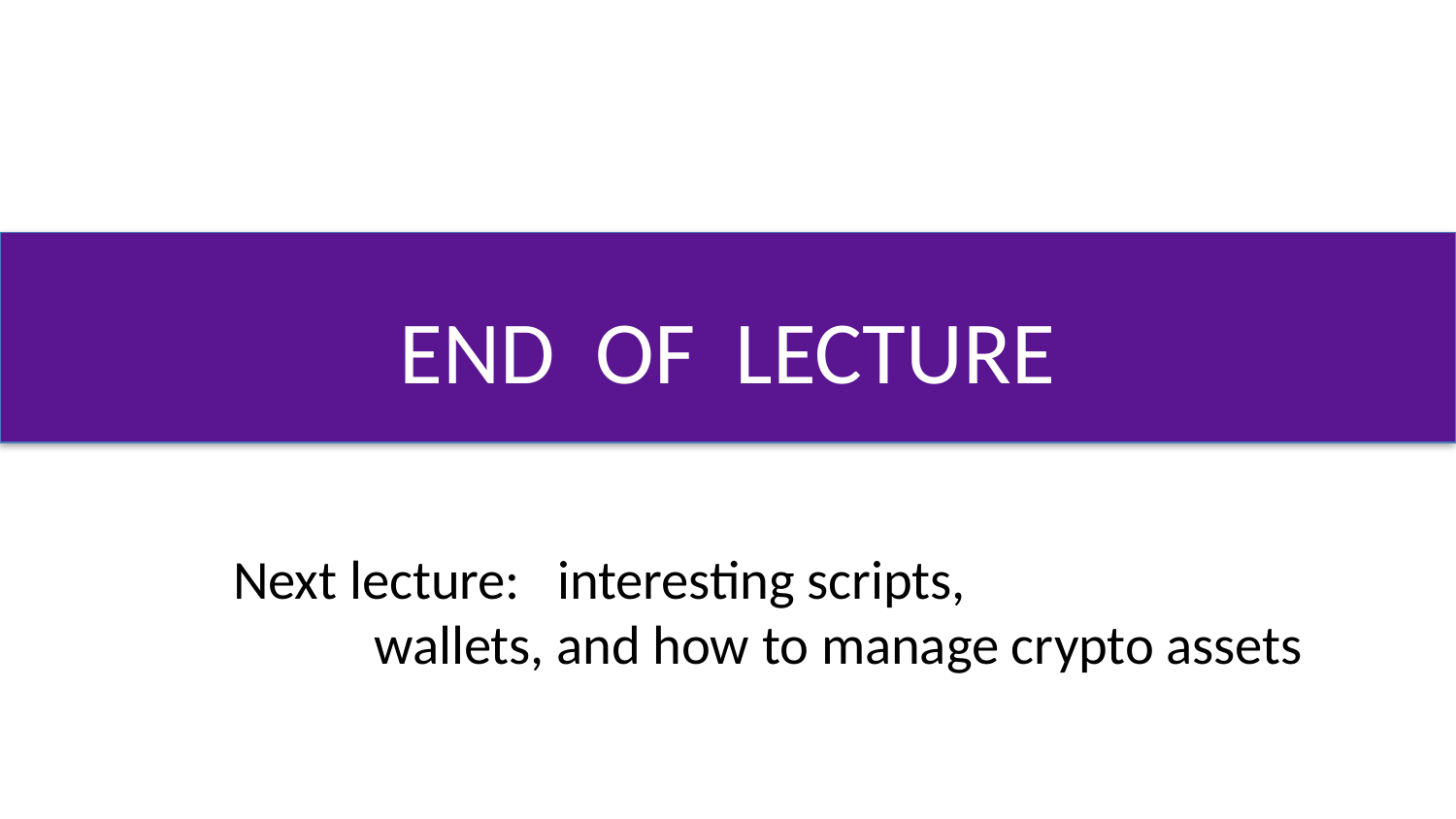

# END  OF  LECTURE
Next lecture:   interesting scripts,
		wallets, and how to manage crypto assets